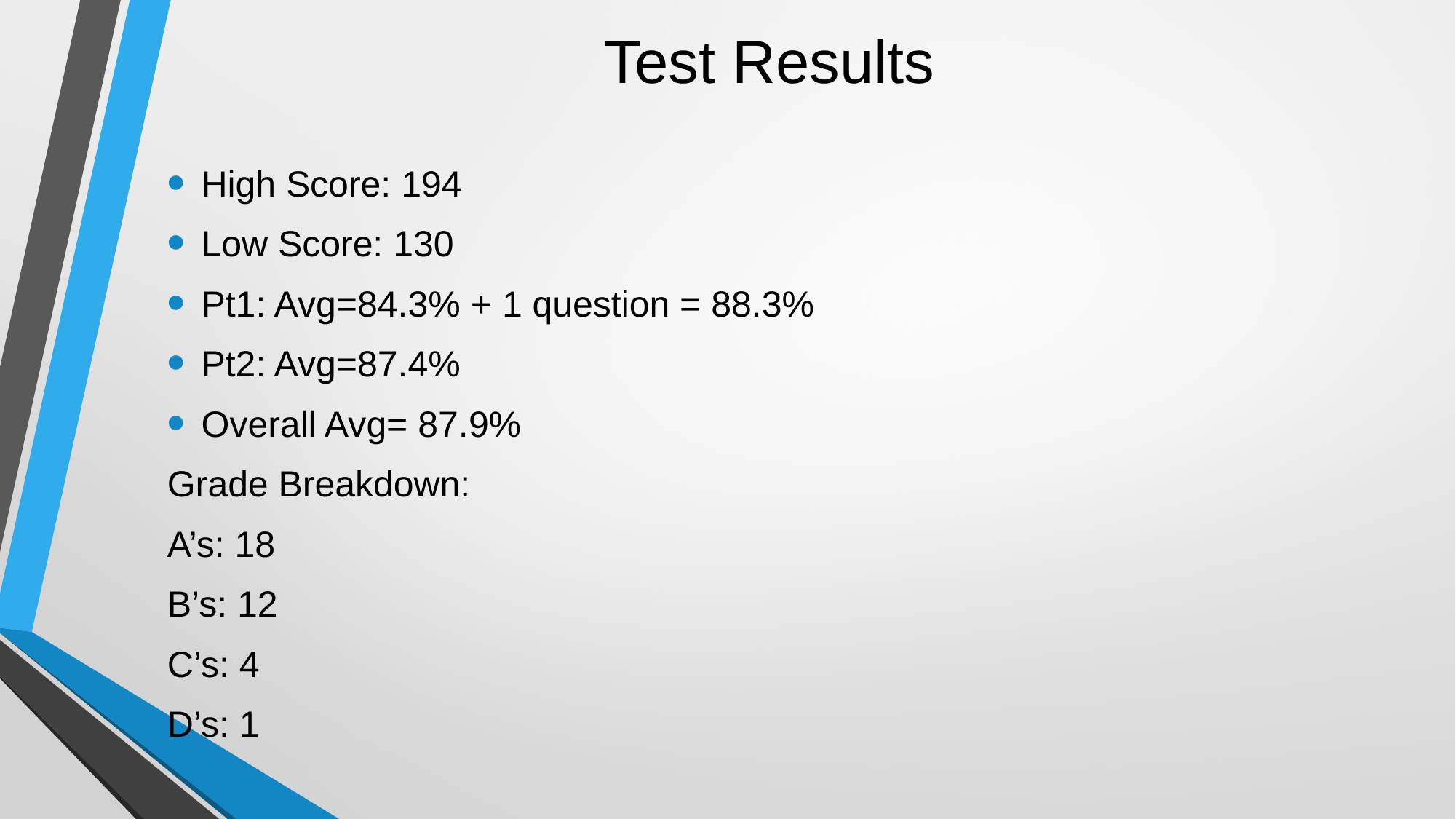

# Test Results
High Score: 194
Low Score: 130
Pt1: Avg=84.3% + 1 question = 88.3%
Pt2: Avg=87.4%
Overall Avg= 87.9%
Grade Breakdown:
A’s: 18
B’s: 12
C’s: 4
D’s: 1